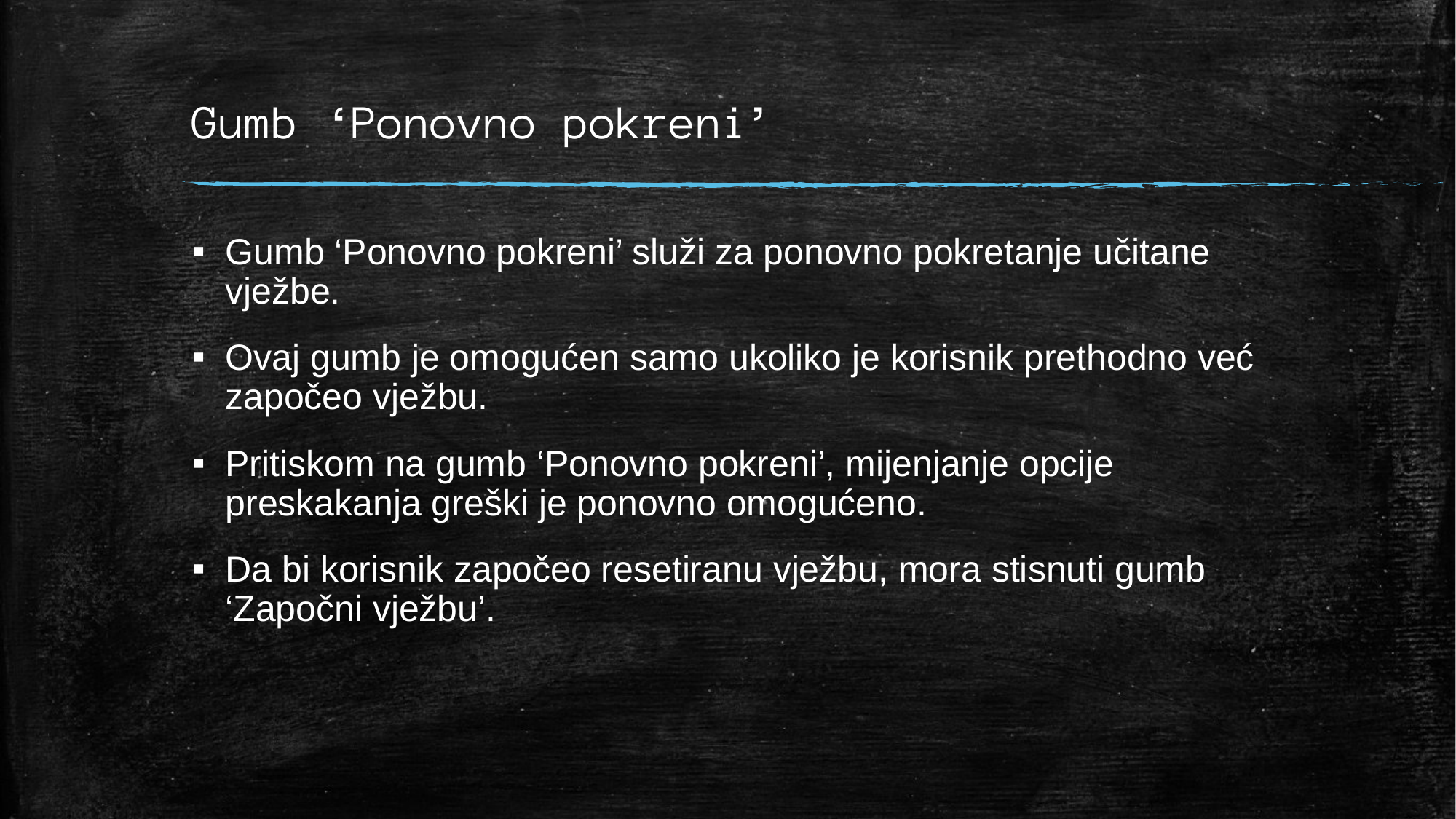

# Gumb ‘Ponovno pokreni’
Gumb ‘Ponovno pokreni’ služi za ponovno pokretanje učitane vježbe.
Ovaj gumb je omogućen samo ukoliko je korisnik prethodno već započeo vježbu.
Pritiskom na gumb ‘Ponovno pokreni’, mijenjanje opcije preskakanja greški je ponovno omogućeno.
Da bi korisnik započeo resetiranu vježbu, mora stisnuti gumb ‘Započni vježbu’.